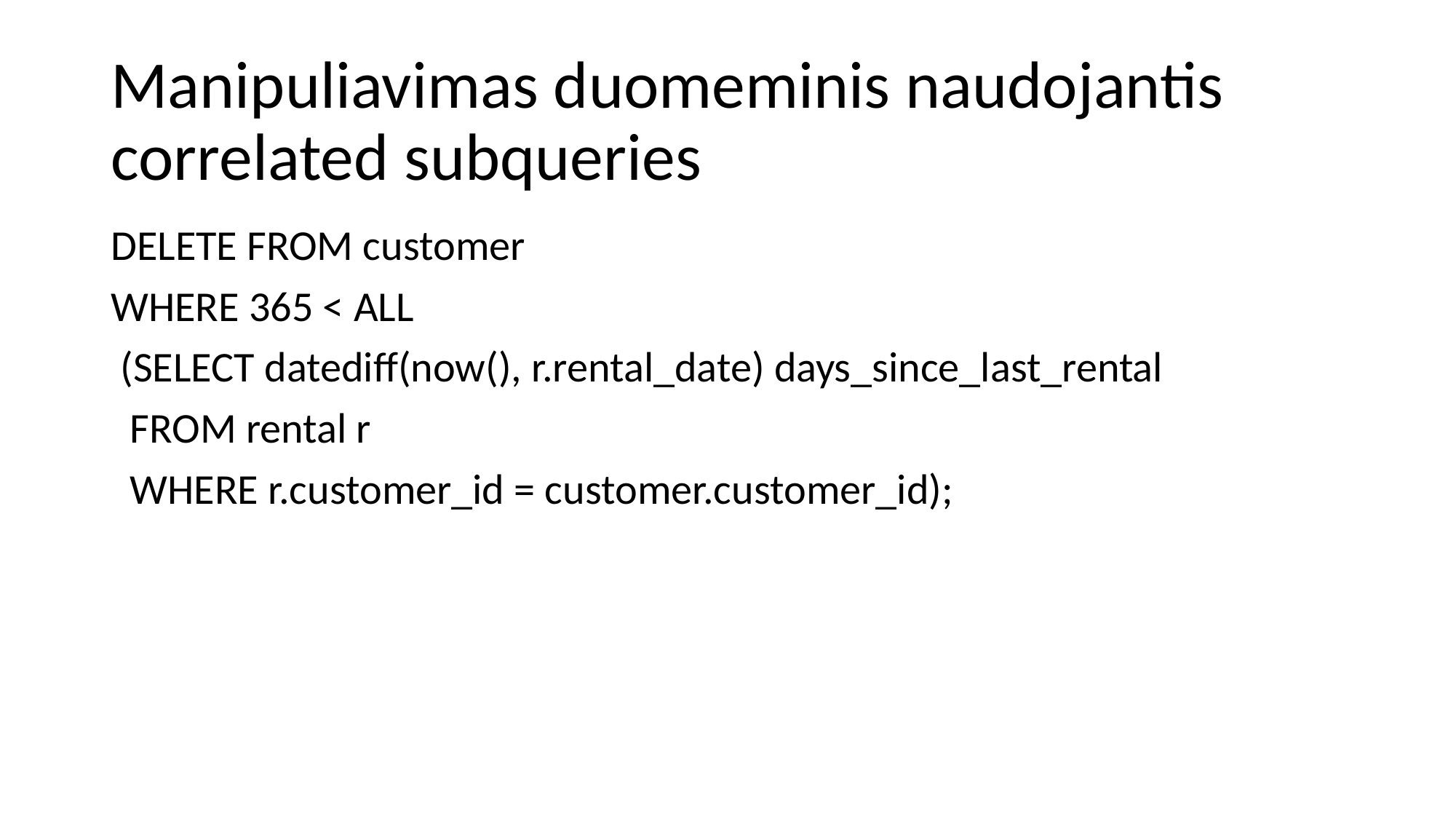

# Manipuliavimas duomeminis naudojantis correlated subqueries
DELETE FROM customer
WHERE 365 < ALL
 (SELECT datediff(now(), r.rental_date) days_since_last_rental
  FROM rental r
  WHERE r.customer_id = customer.customer_id);